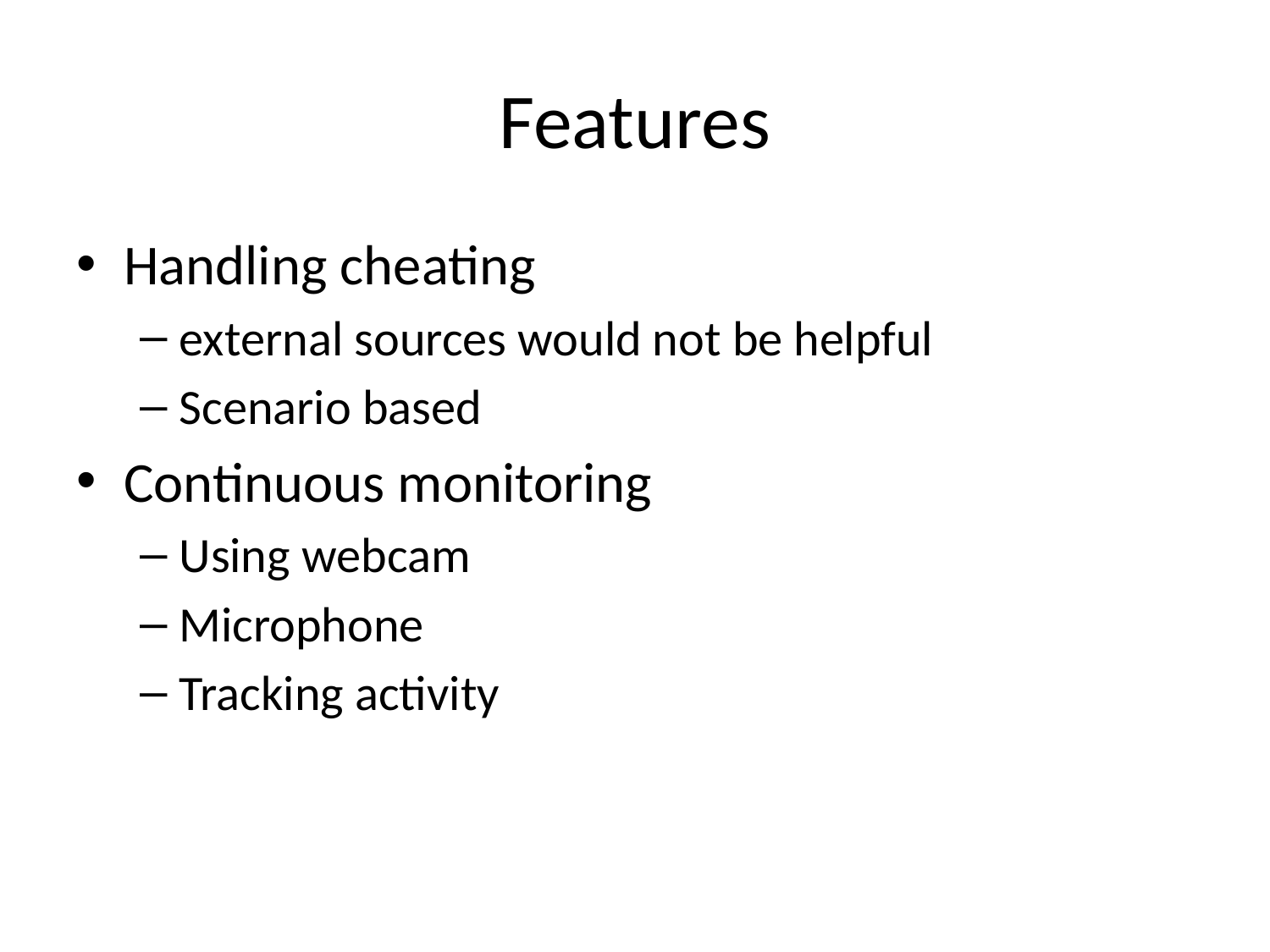

# Features
Handling cheating
external sources would not be helpful
Scenario based
Continuous monitoring
Using webcam
Microphone
Tracking activity